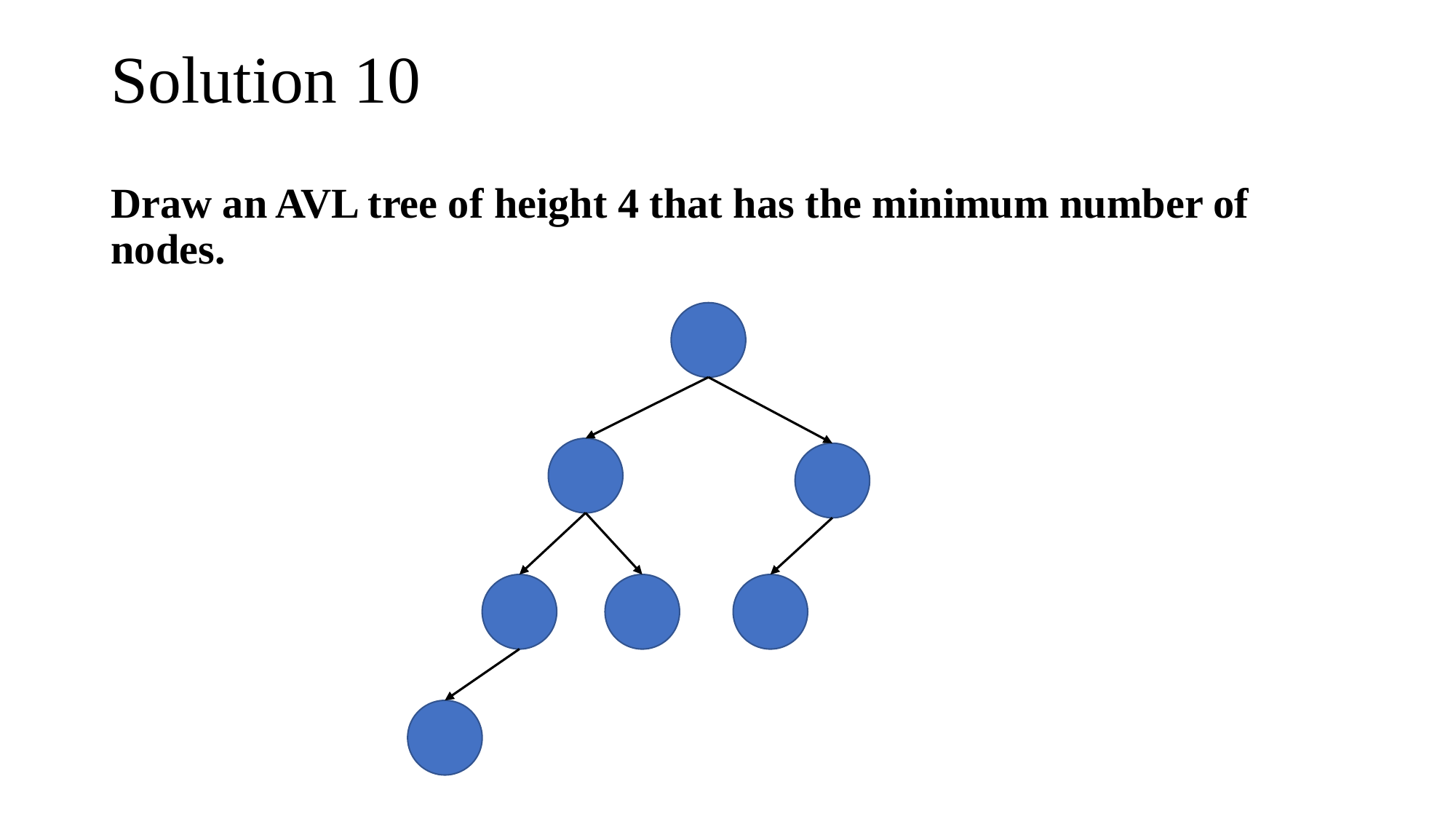

# Solution 10
Draw an AVL tree of height 4 that has the minimum number of nodes.